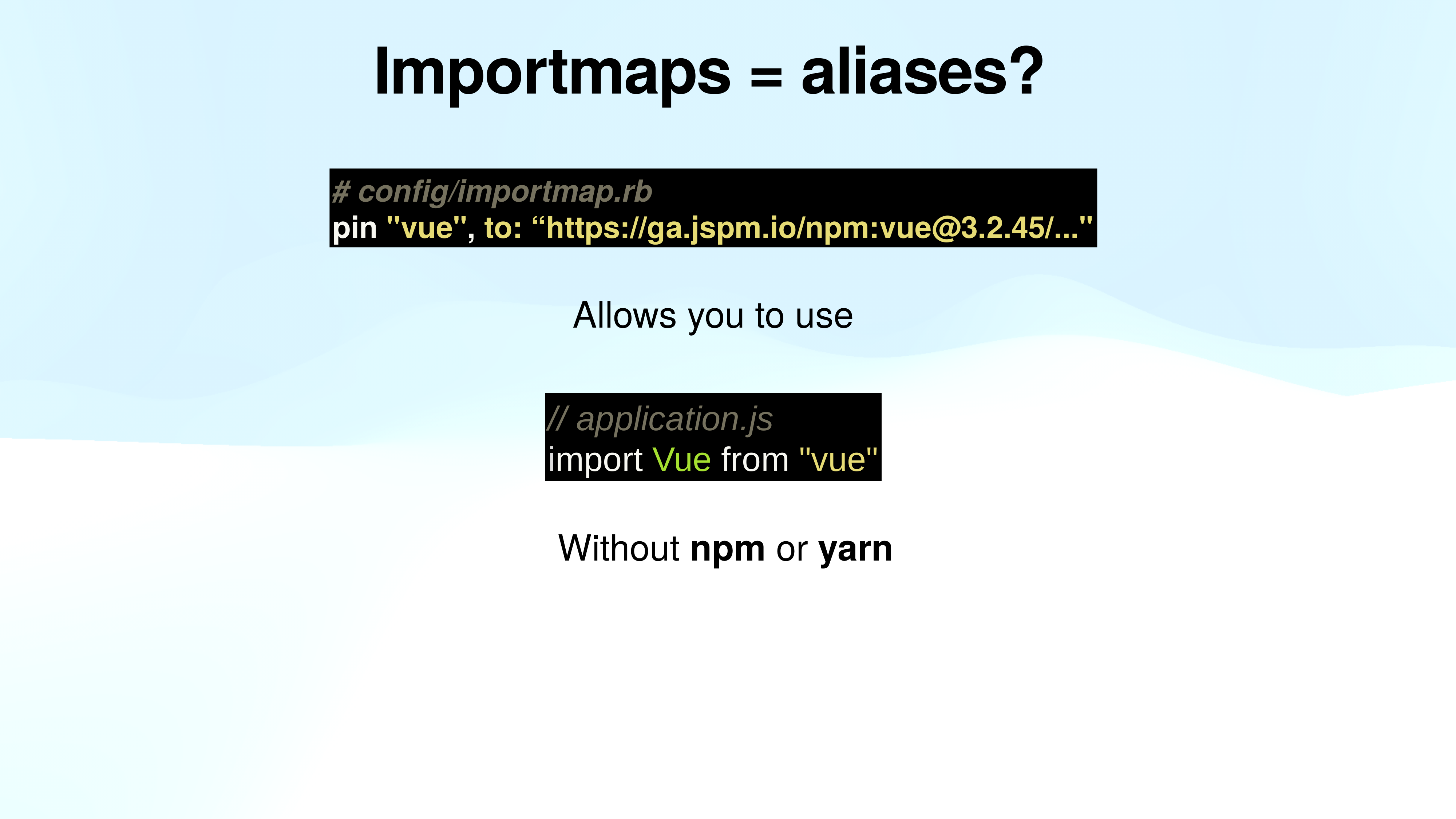

# Importmaps = aliases?
# config/importmap.rb
pin "vue", to: “https://ga.jspm.io/npm:vue@3.2.45/..."
Allows you to use
// application.js
import Vue from "vue"
Without npm or yarn